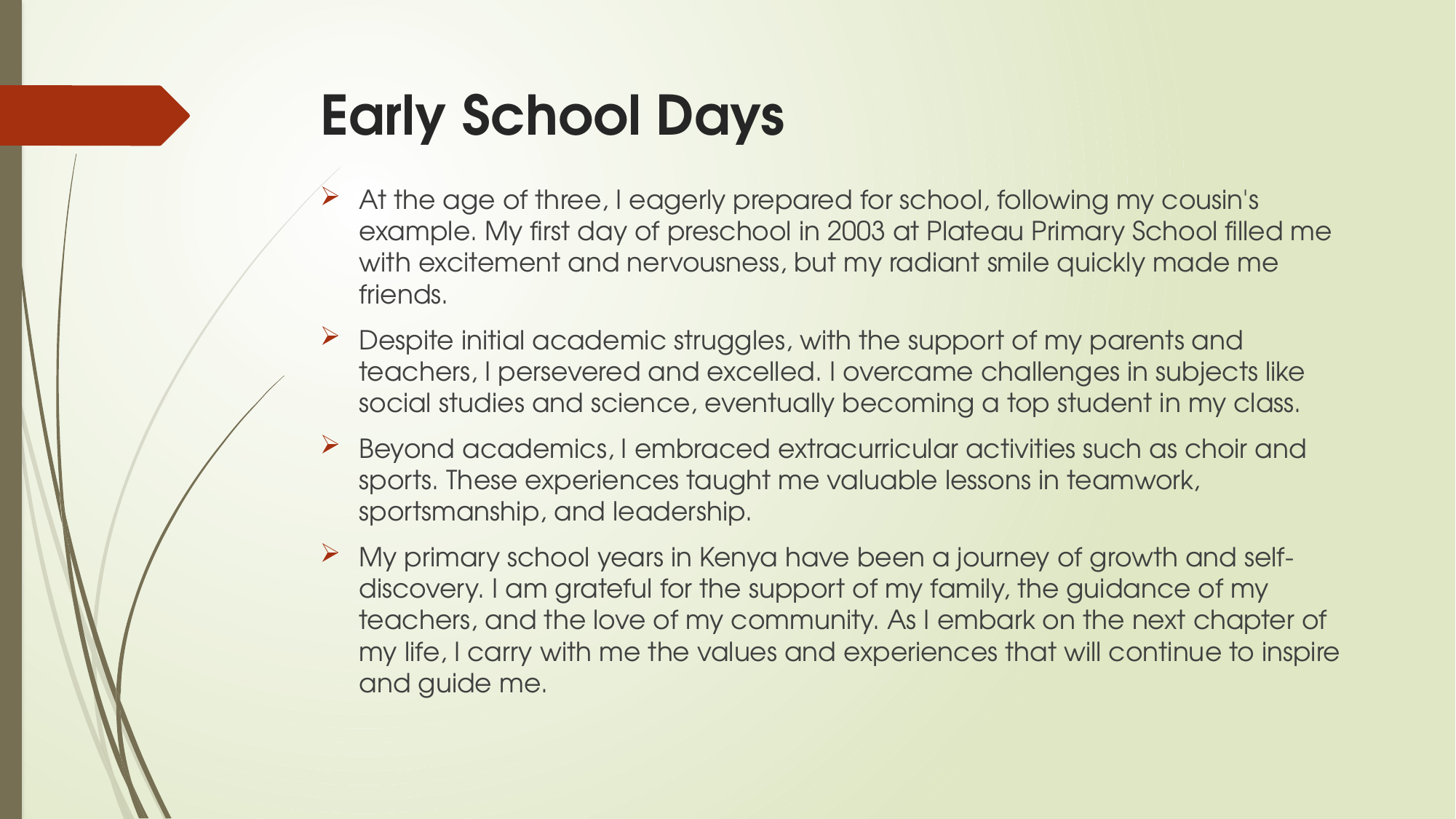

# Early School Days
At the age of three, I eagerly prepared for school, following my cousin's example. My first day of preschool in 2003 at Plateau Primary School filled me with excitement and nervousness, but my radiant smile quickly made me friends.
Despite initial academic struggles, with the support of my parents and teachers, I persevered and excelled. I overcame challenges in subjects like social studies and science, eventually becoming a top student in my class.
Beyond academics, I embraced extracurricular activities such as choir and sports. These experiences taught me valuable lessons in teamwork, sportsmanship, and leadership.
My primary school years in Kenya have been a journey of growth and self-discovery. I am grateful for the support of my family, the guidance of my teachers, and the love of my community. As I embark on the next chapter of my life, I carry with me the values and experiences that will continue to inspire and guide me.